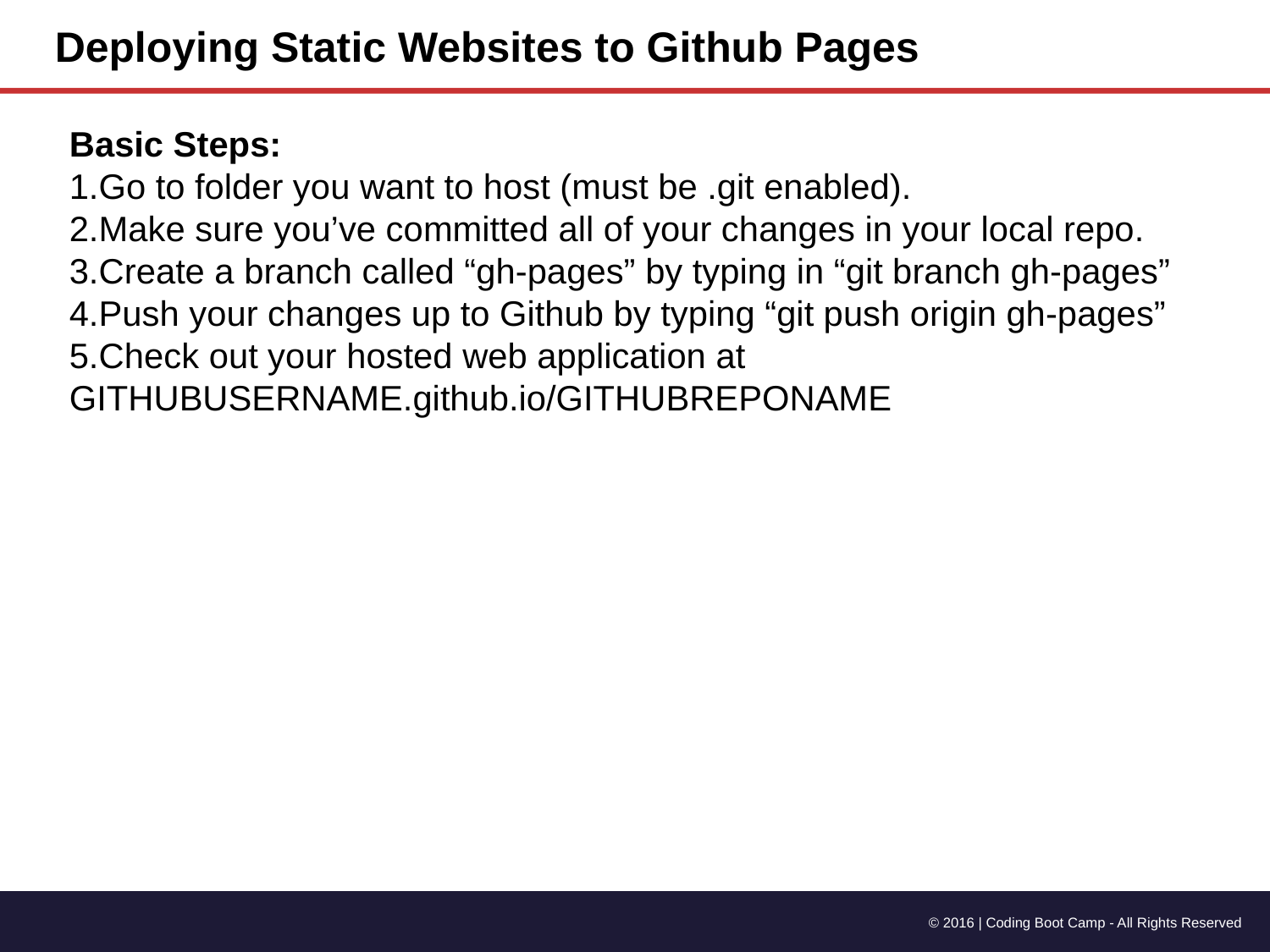

Deploying Static Websites to Github Pages
Basic Steps:
Go to folder you want to host (must be .git enabled).
Make sure you’ve committed all of your changes in your local repo.
Create a branch called “gh-pages” by typing in “git branch gh-pages”
Push your changes up to Github by typing “git push origin gh-pages”
Check out your hosted web application at GITHUBUSERNAME.github.io/GITHUBREPONAME